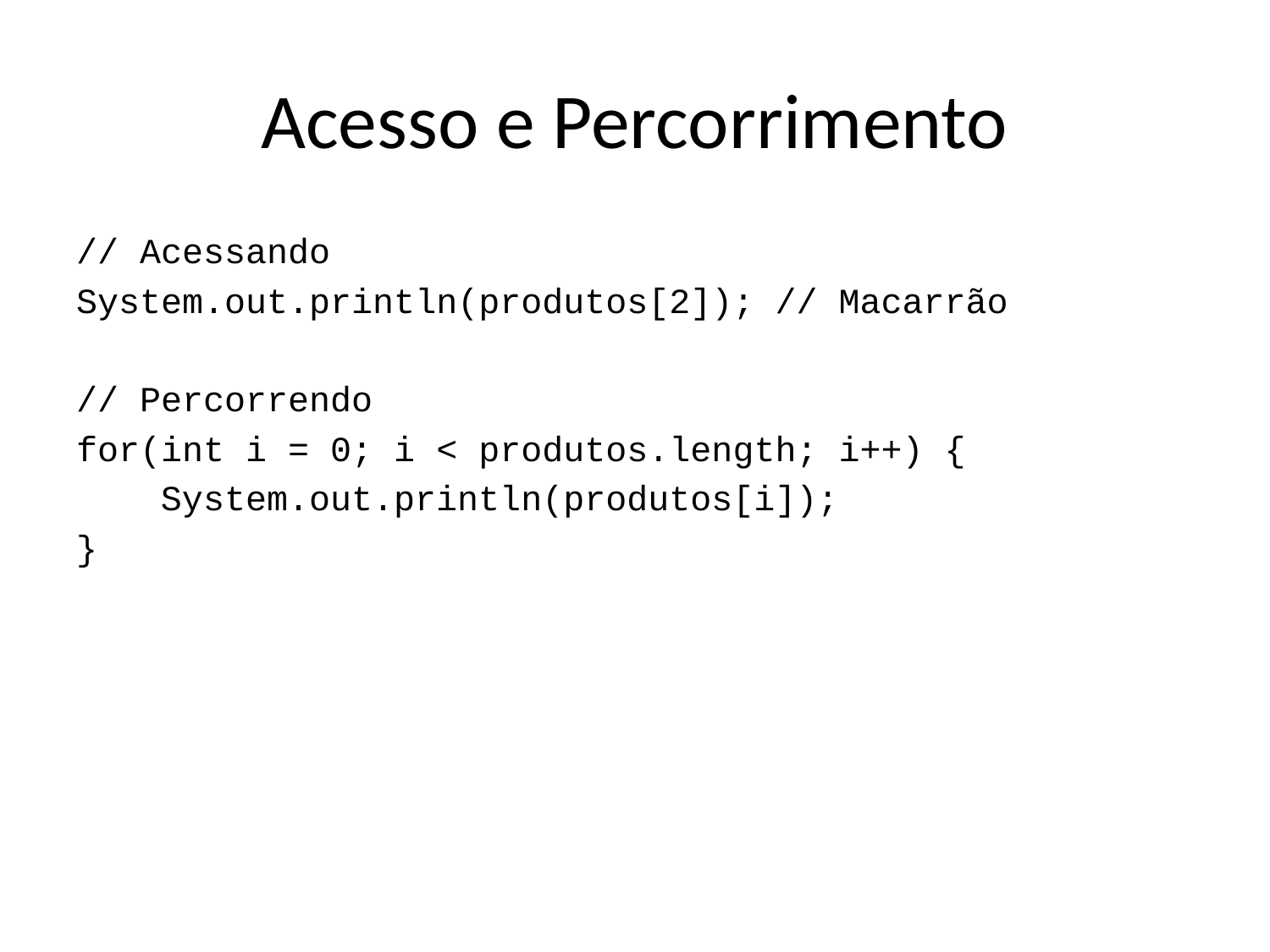

# Acesso e Percorrimento
// Acessando
System.out.println(produtos[2]); // Macarrão

// Percorrendo
for(int i = 0; i < produtos.length; i++) {
    System.out.println(produtos[i]);
}